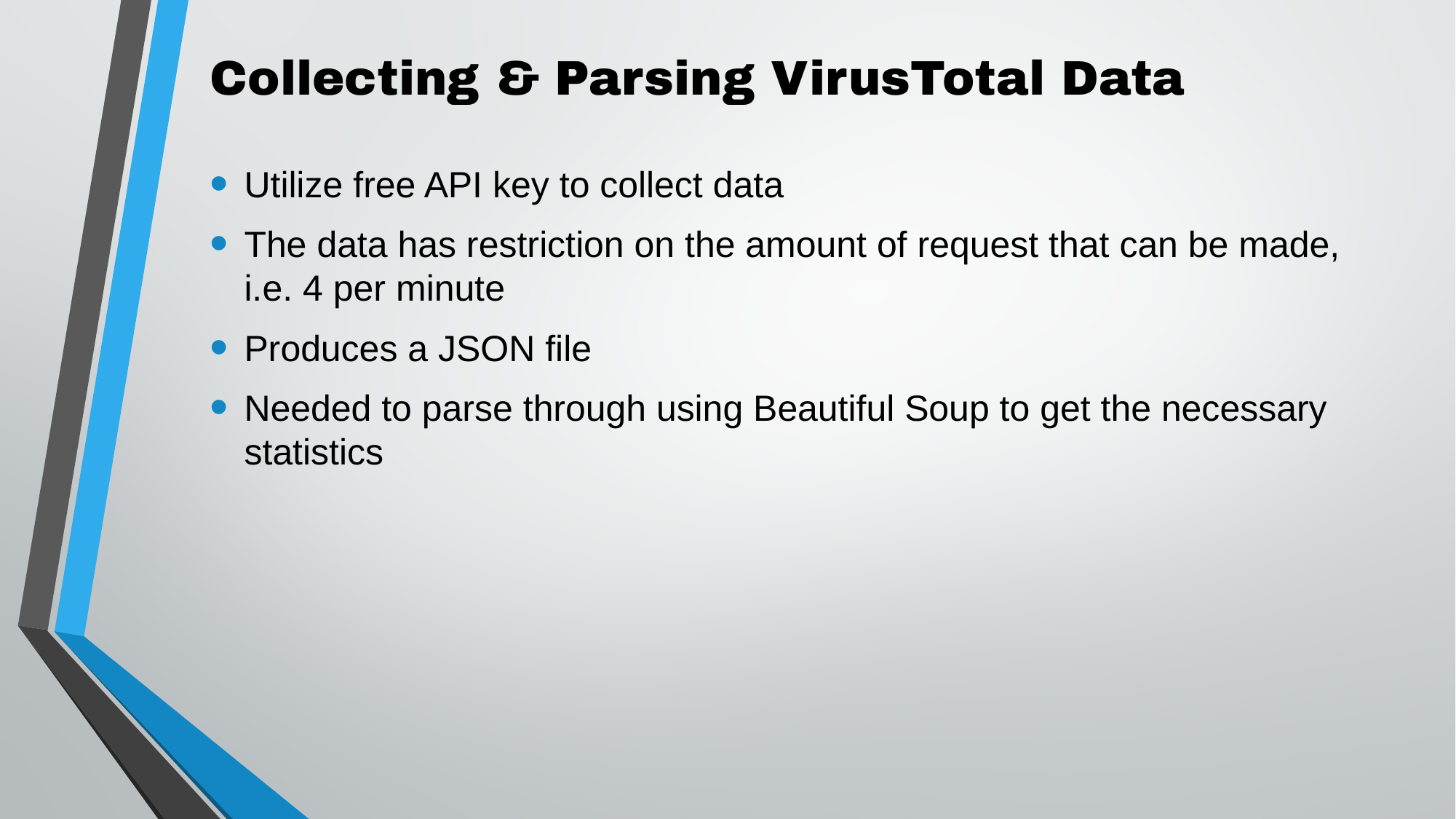

# Collecting & Parsing VirusTotal Data
Utilize free API key to collect data
The data has restriction on the amount of request that can be made, i.e. 4 per minute
Produces a JSON file
Needed to parse through using Beautiful Soup to get the necessary statistics